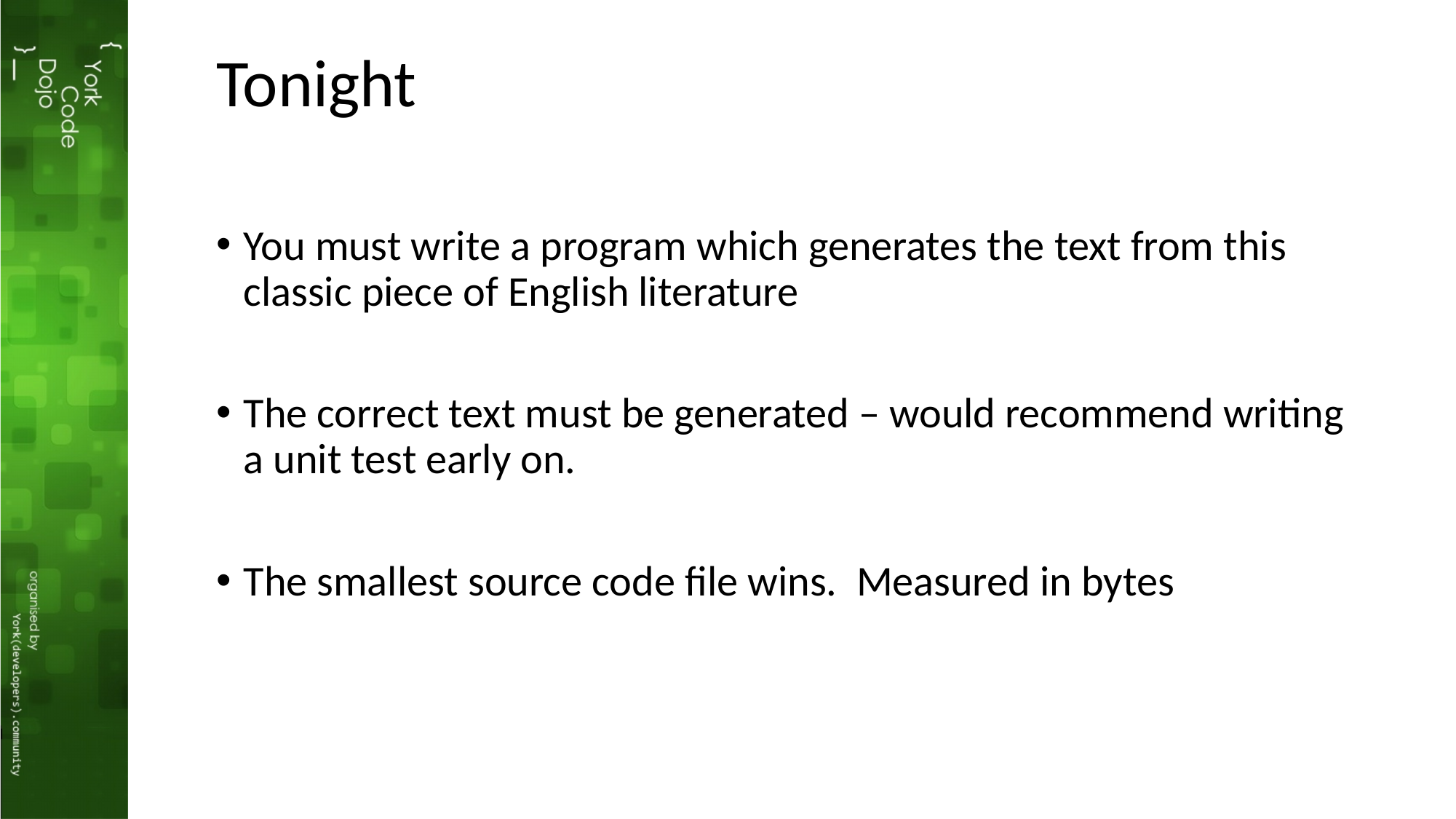

# Tonight
You must write a program which generates the text from this classic piece of English literature

The correct text must be generated – would recommend writing a unit test early on.

The smallest source code file wins.  Measured in bytes